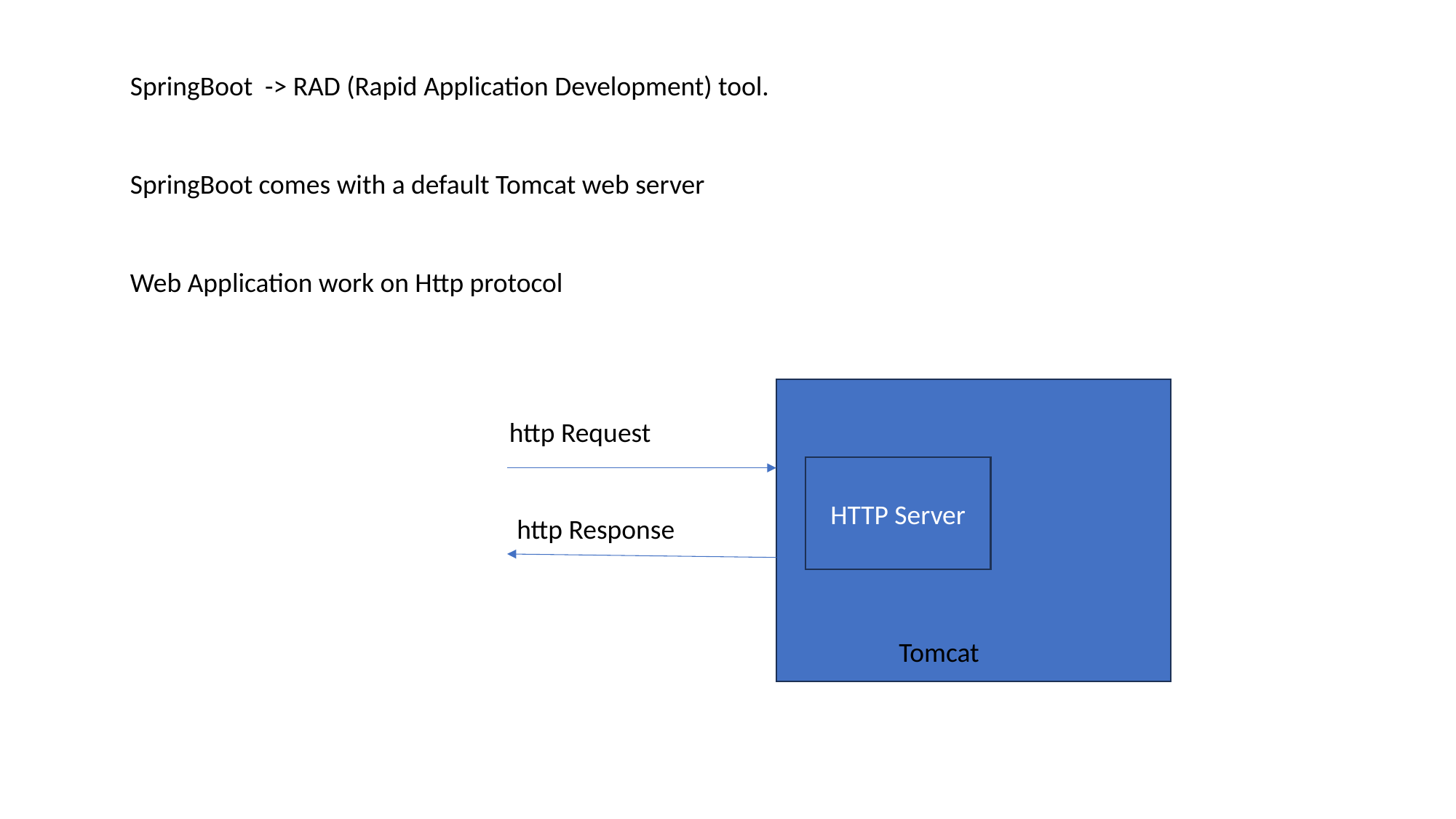

SpringBoot  -> RAD (Rapid Application Development) tool.

SpringBoot comes with a default Tomcat web server

Web Application work on Http protocol

http Request
HTTP Server
http Response
Tomcat